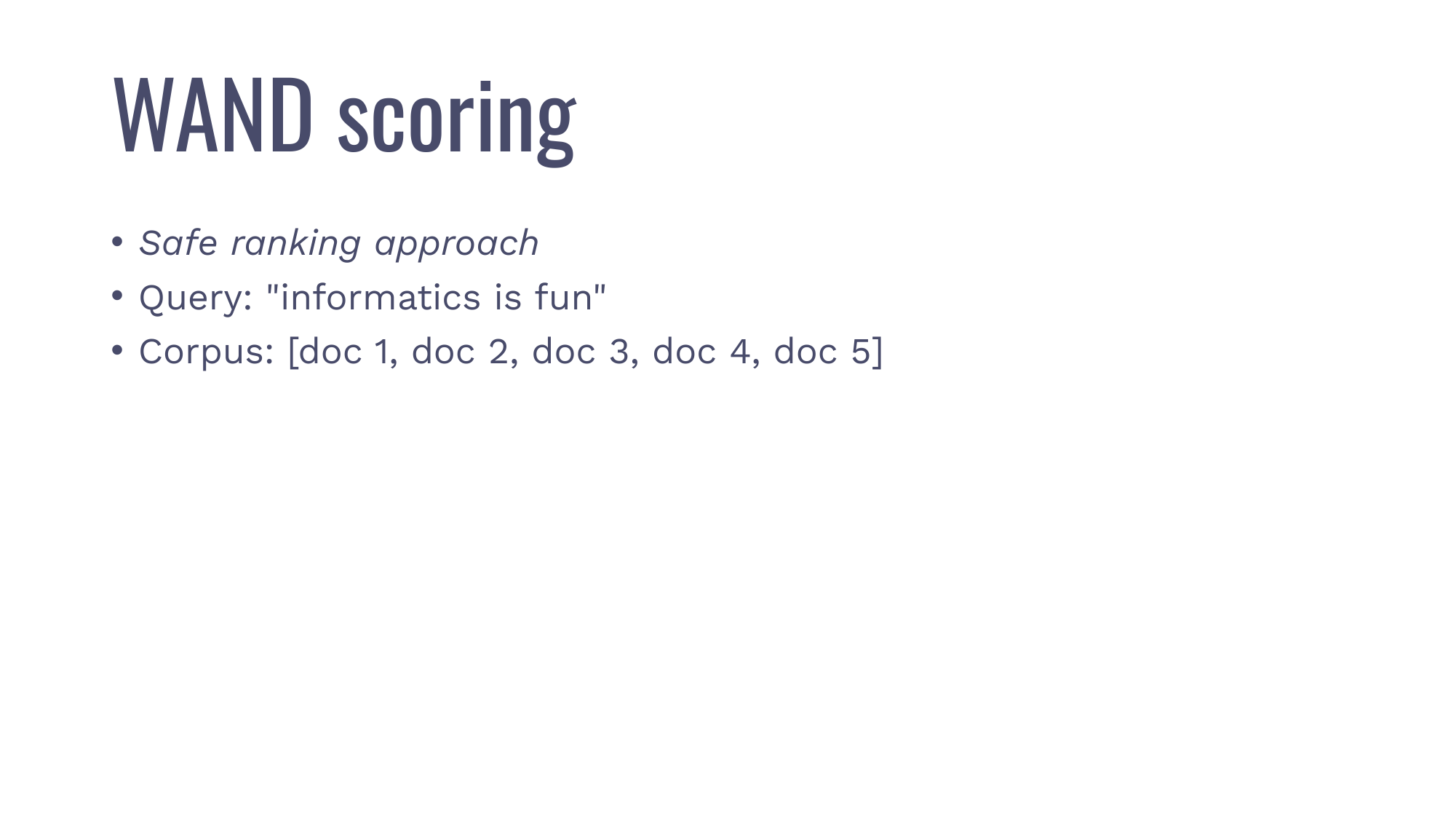

# WAND scoring
Safe ranking approach
Query: "informatics is fun"
Corpus: [doc 1, doc 2, doc 3, doc 4, doc 5]